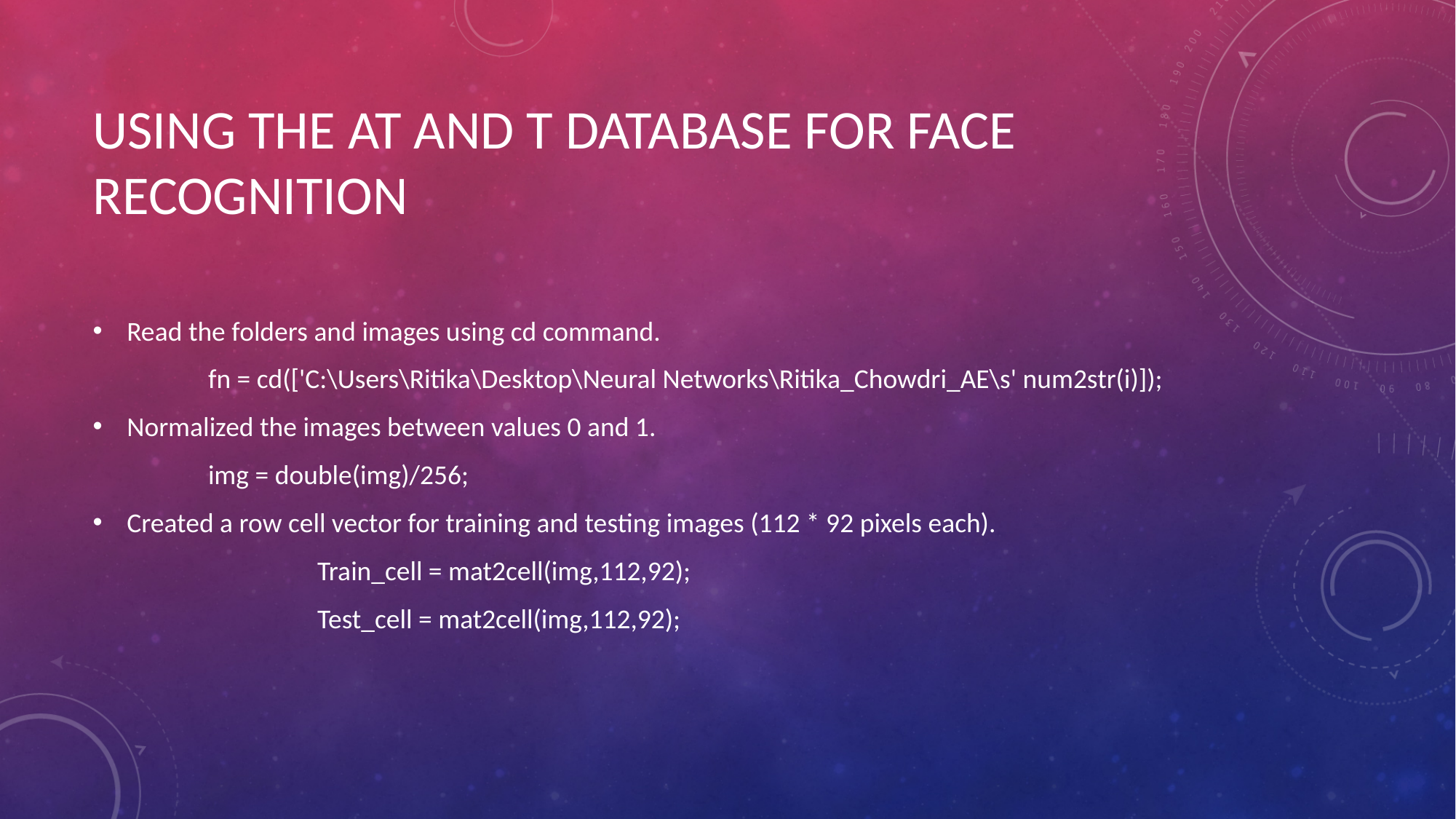

# Using the at and t database for face recognition
Read the folders and images using cd command.
 	 fn = cd(['C:\Users\Ritika\Desktop\Neural Networks\Ritika_Chowdri_AE\s' num2str(i)]);
Normalized the images between values 0 and 1.
	 img = double(img)/256;
Created a row cell vector for training and testing images (112 * 92 pixels each).
		 Train_cell = mat2cell(img,112,92);
		 Test_cell = mat2cell(img,112,92);